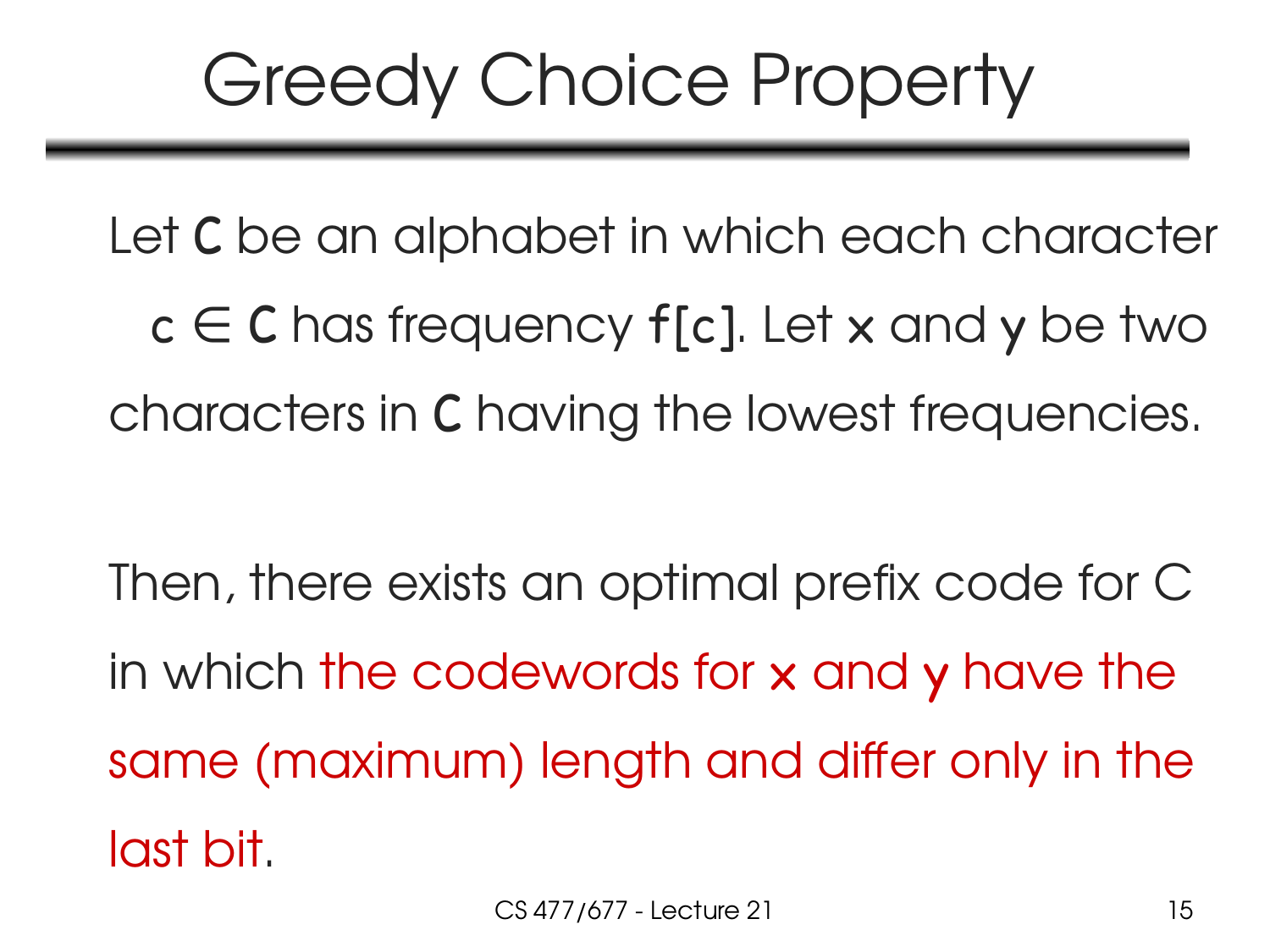

# Greedy Choice Property
	Let C be an alphabet in which each character     c ∈ C has frequency f[c]. Let x and y be two characters in C having the lowest frequencies.

	Then, there exists an optimal prefix code for C in which the codewords for x and y have the same (maximum) length and differ only in the last bit.
CS 477/677 - Lecture 21
15